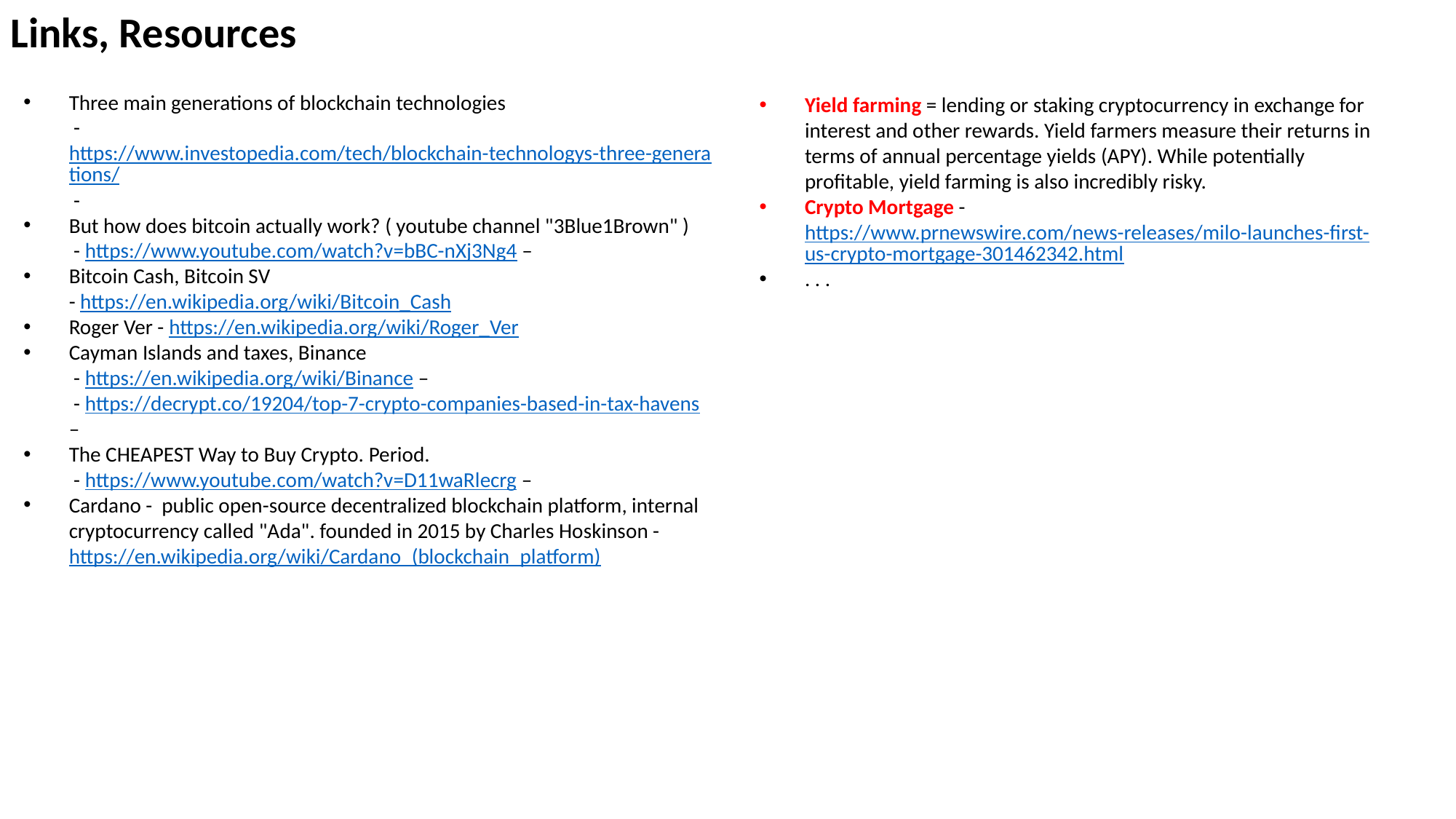

Links, Resources
Three main generations of blockchain technologies
 - https://www.investopedia.com/tech/blockchain-technologys-three-generations/ -
But how does bitcoin actually work? ( youtube channel "3Blue1Brown" )
 - https://www.youtube.com/watch?v=bBC-nXj3Ng4 –
Bitcoin Cash, Bitcoin SV
- https://en.wikipedia.org/wiki/Bitcoin_Cash
Roger Ver - https://en.wikipedia.org/wiki/Roger_Ver
Cayman Islands and taxes, Binance
 - https://en.wikipedia.org/wiki/Binance –
 - https://decrypt.co/19204/top-7-crypto-companies-based-in-tax-havens –
The CHEAPEST Way to Buy Crypto. Period.
 - https://www.youtube.com/watch?v=D11waRlecrg –
Cardano -  public open-source decentralized blockchain platform, internal cryptocurrency called "Ada". founded in 2015 by Charles Hoskinson - https://en.wikipedia.org/wiki/Cardano_(blockchain_platform)

Yield farming = lending or staking cryptocurrency in exchange for interest and other rewards. Yield farmers measure their returns in terms of annual percentage yields (APY). While potentially profitable, yield farming is also incredibly risky.
Crypto Mortgage - https://www.prnewswire.com/news-releases/milo-launches-first-us-crypto-mortgage-301462342.html
. . .